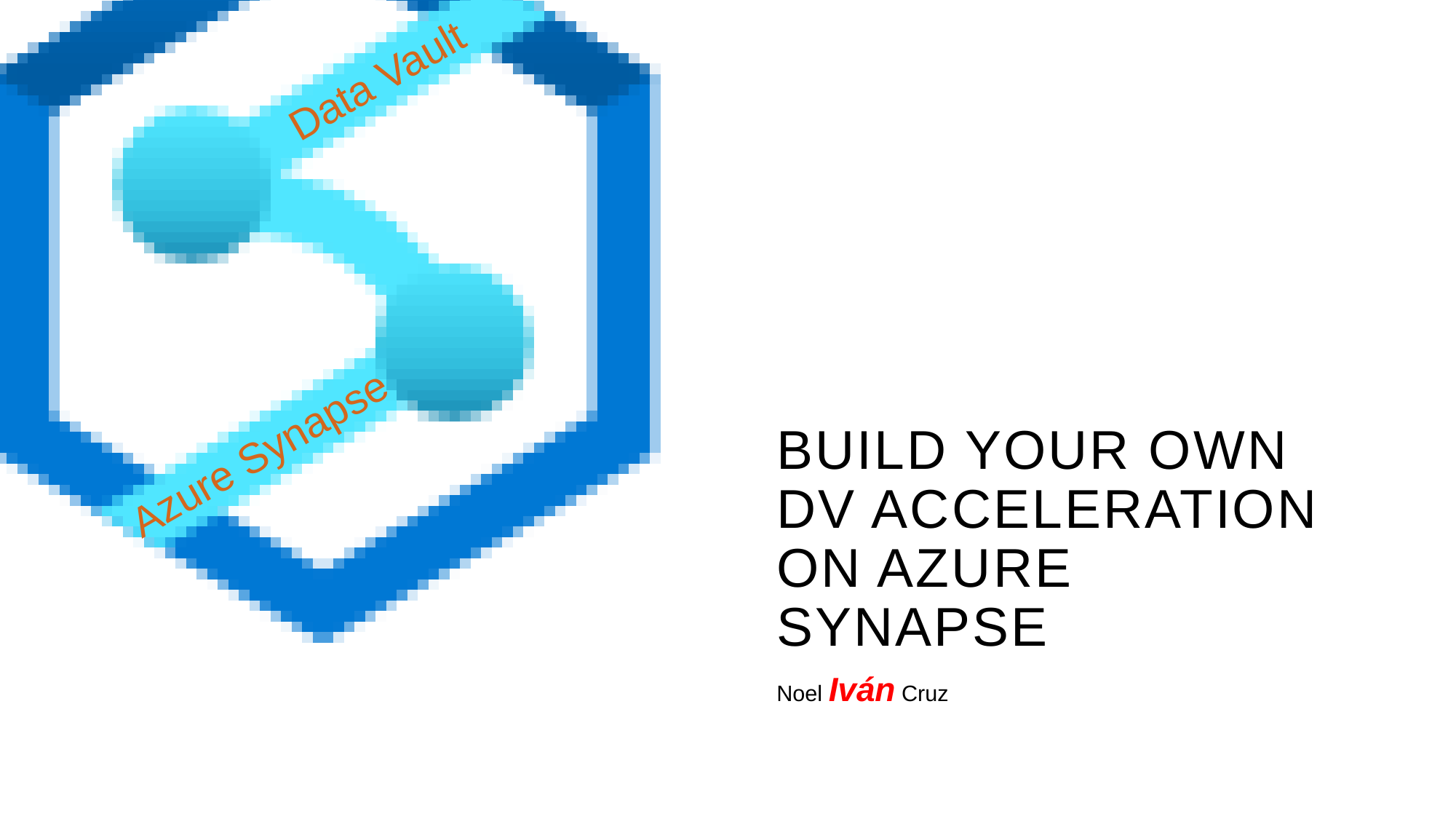

# Build Your own dv ACCELERATION on azure synapse
Noel Iván Cruz